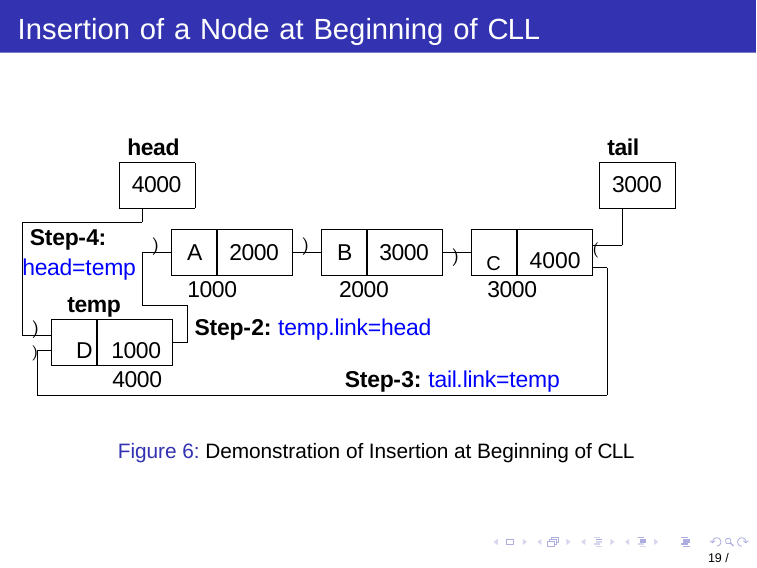

# Insertion of a Node at Beginning of CLL
head
tail

4000
3000

Step-4:
) C

)
)
2000
3000
4000 (
A
B
head=temp

1000	2000
Step-2: temp.link=head

3000
temp
)

) D	1000
4000
Step-3: tail.link=temp
Figure 6: Demonstration of Insertion at Beginning of CLL
19 / 32